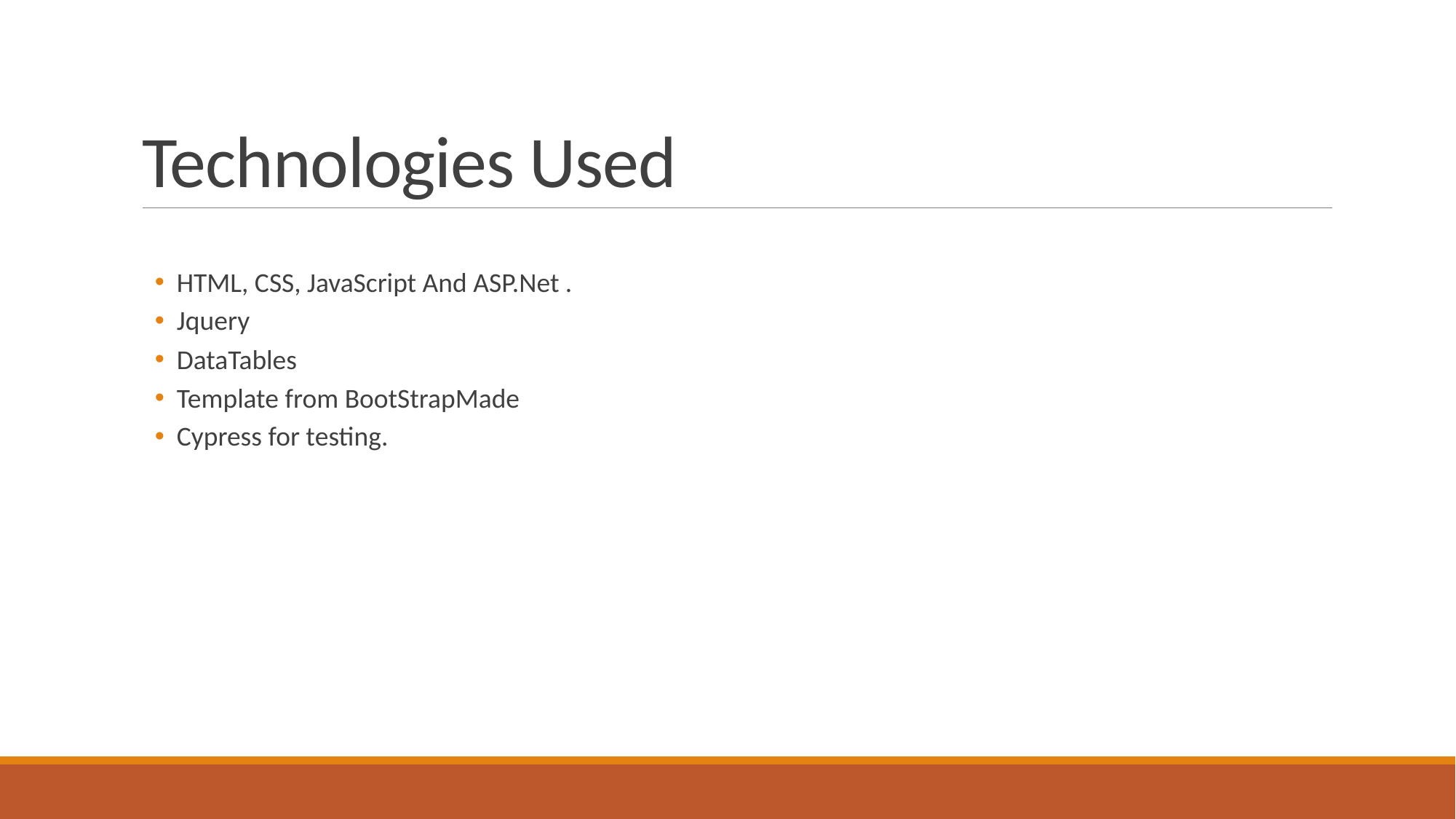

# Technologies Used

HTML, CSS, JavaScript And ASP.Net .
Jquery
DataTables
Template from BootStrapMade
Cypress for testing.